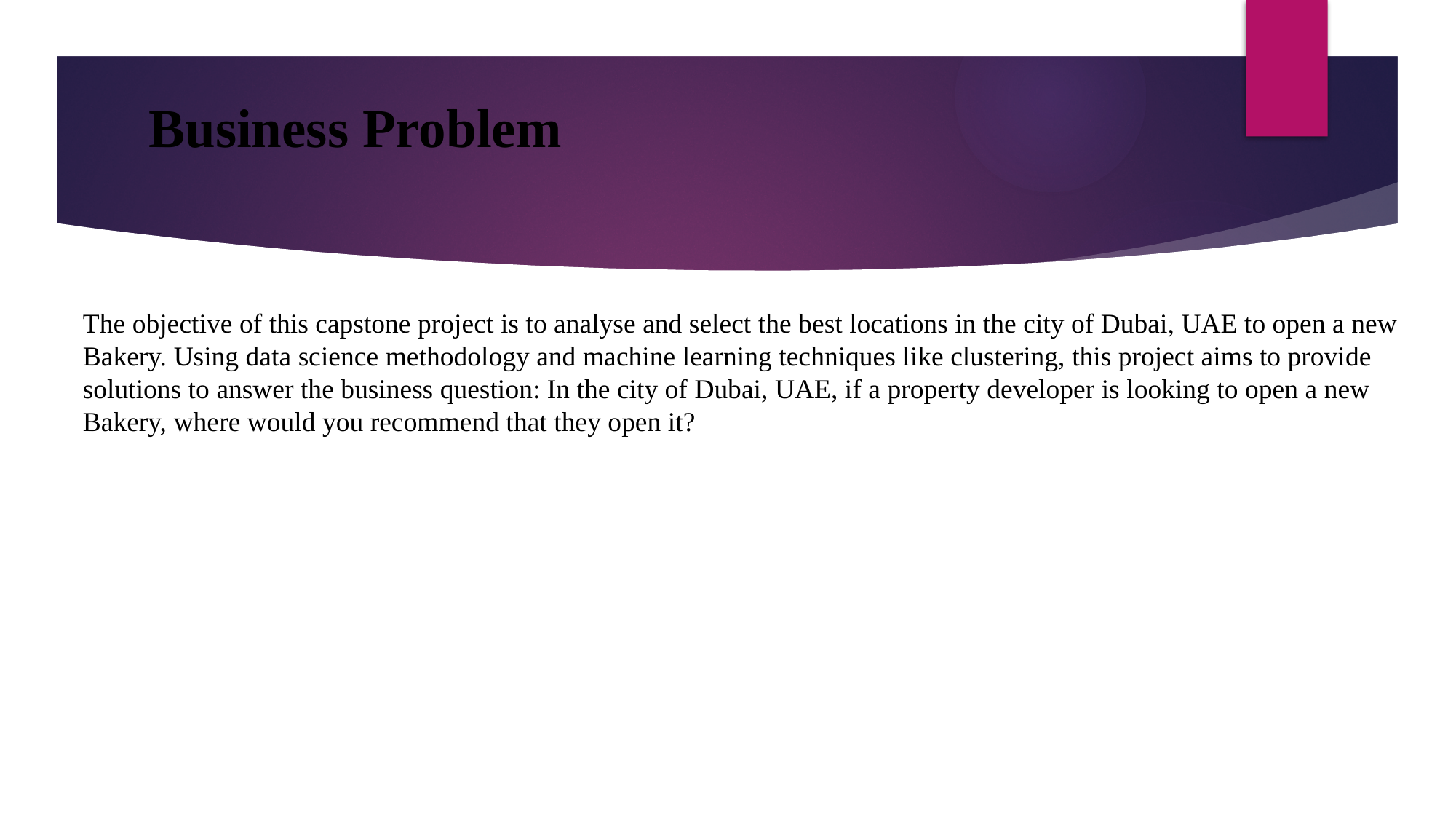

# Business Problem
The objective of this capstone project is to analyse and select the best locations in the city of Dubai, UAE to open a new Bakery. Using data science methodology and machine learning techniques like clustering, this project aims to provide solutions to answer the business question: In the city of Dubai, UAE, if a property developer is looking to open a new Bakery, where would you recommend that they open it?